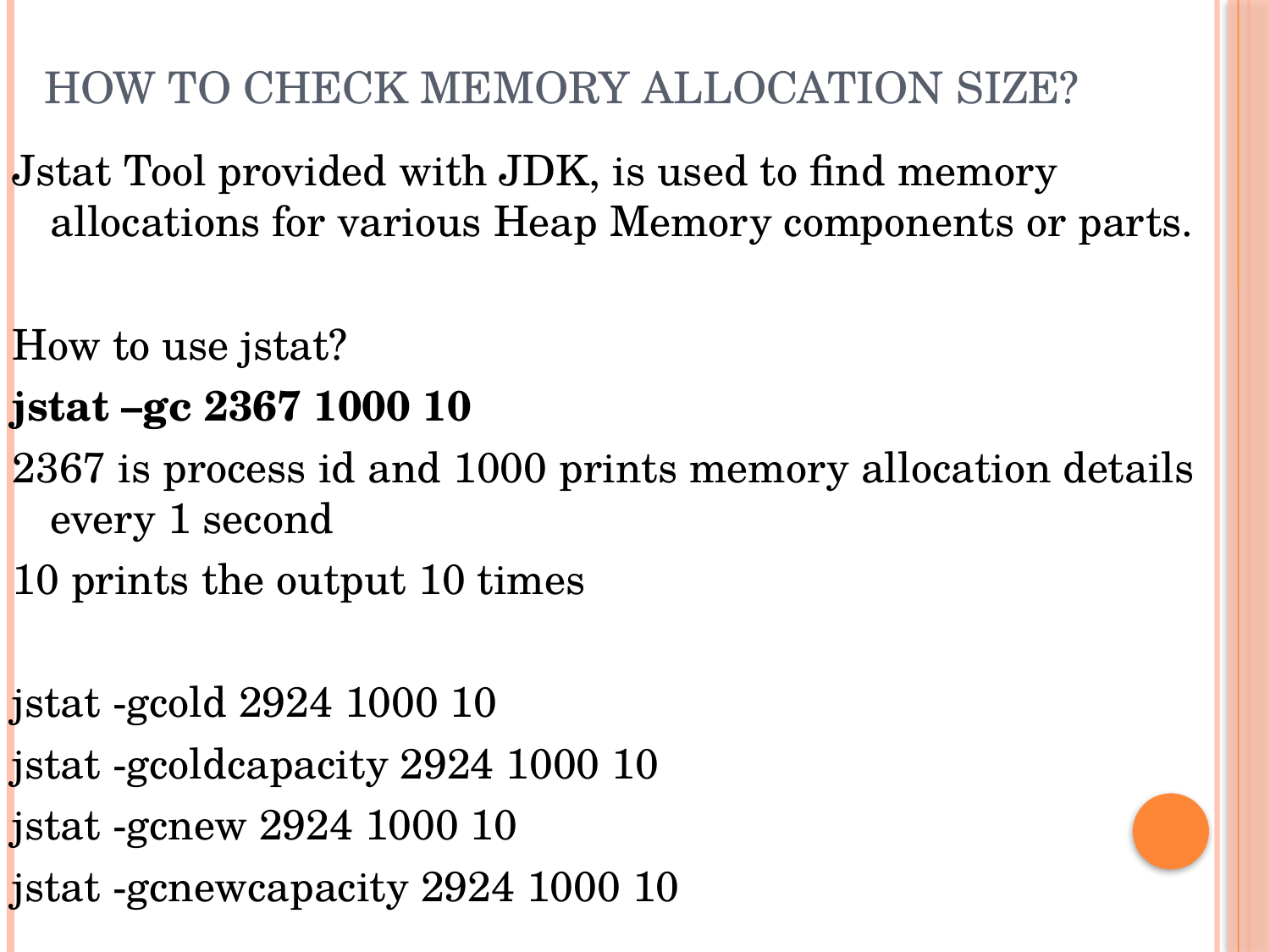

How to Check memory Allocation size?
Jstat Tool provided with JDK, is used to find memory allocations for various Heap Memory components or parts.

How to use jstat?
jstat –gc 2367 1000 10
2367 is process id and 1000 prints memory allocation details every 1 second
10 prints the output 10 times

jstat -gcold 2924 1000 10
jstat -gcoldcapacity 2924 1000 10
jstat -gcnew 2924 1000 10
jstat -gcnewcapacity 2924 1000 10